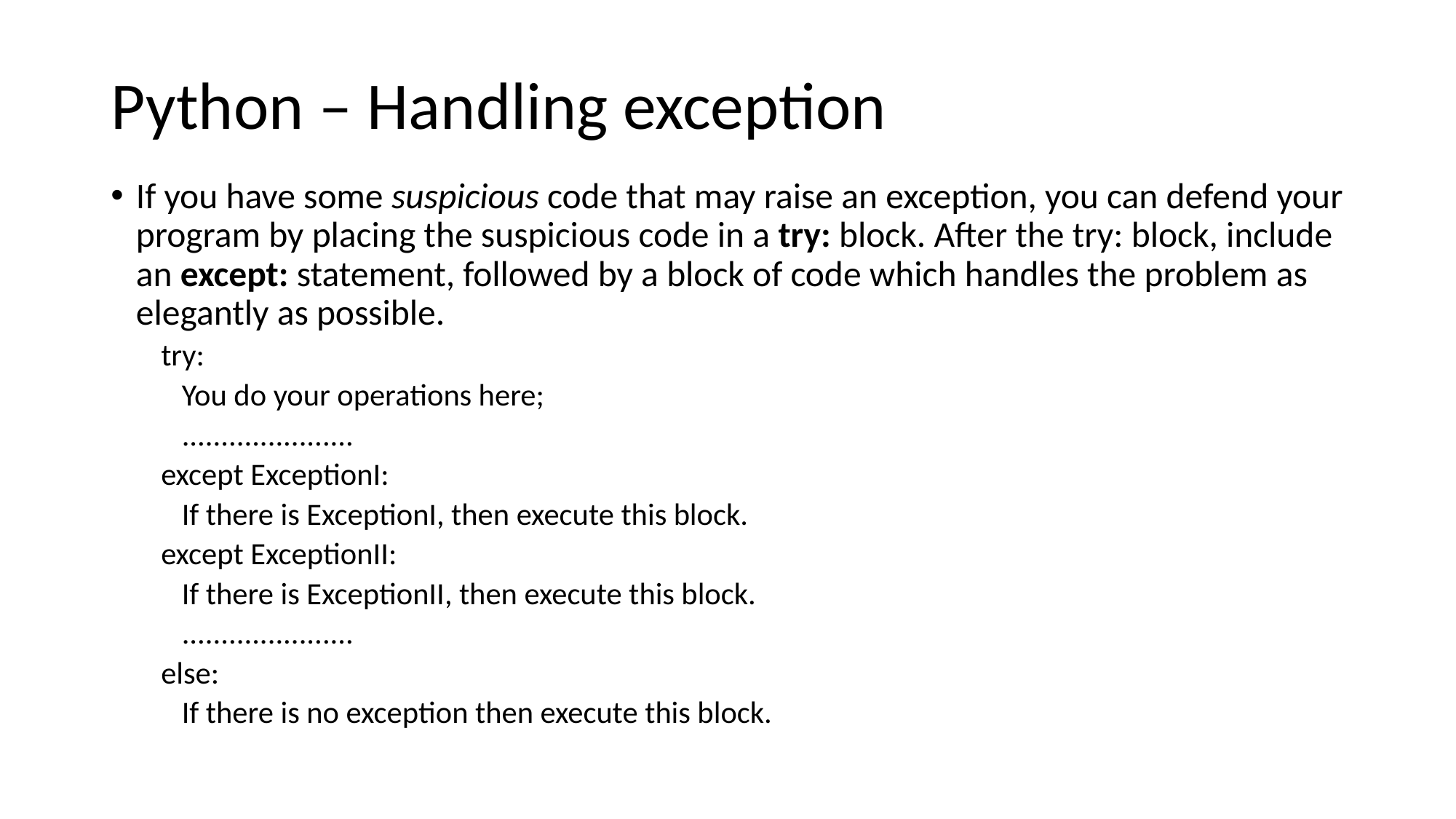

# Python – Handling exception
If you have some suspicious code that may raise an exception, you can defend your program by placing the suspicious code in a try: block. After the try: block, include an except: statement, followed by a block of code which handles the problem as elegantly as possible.
try:
   You do your operations here;
   ......................
except ExceptionI:
   If there is ExceptionI, then execute this block.
except ExceptionII:
   If there is ExceptionII, then execute this block.
   ......................
else:
   If there is no exception then execute this block.